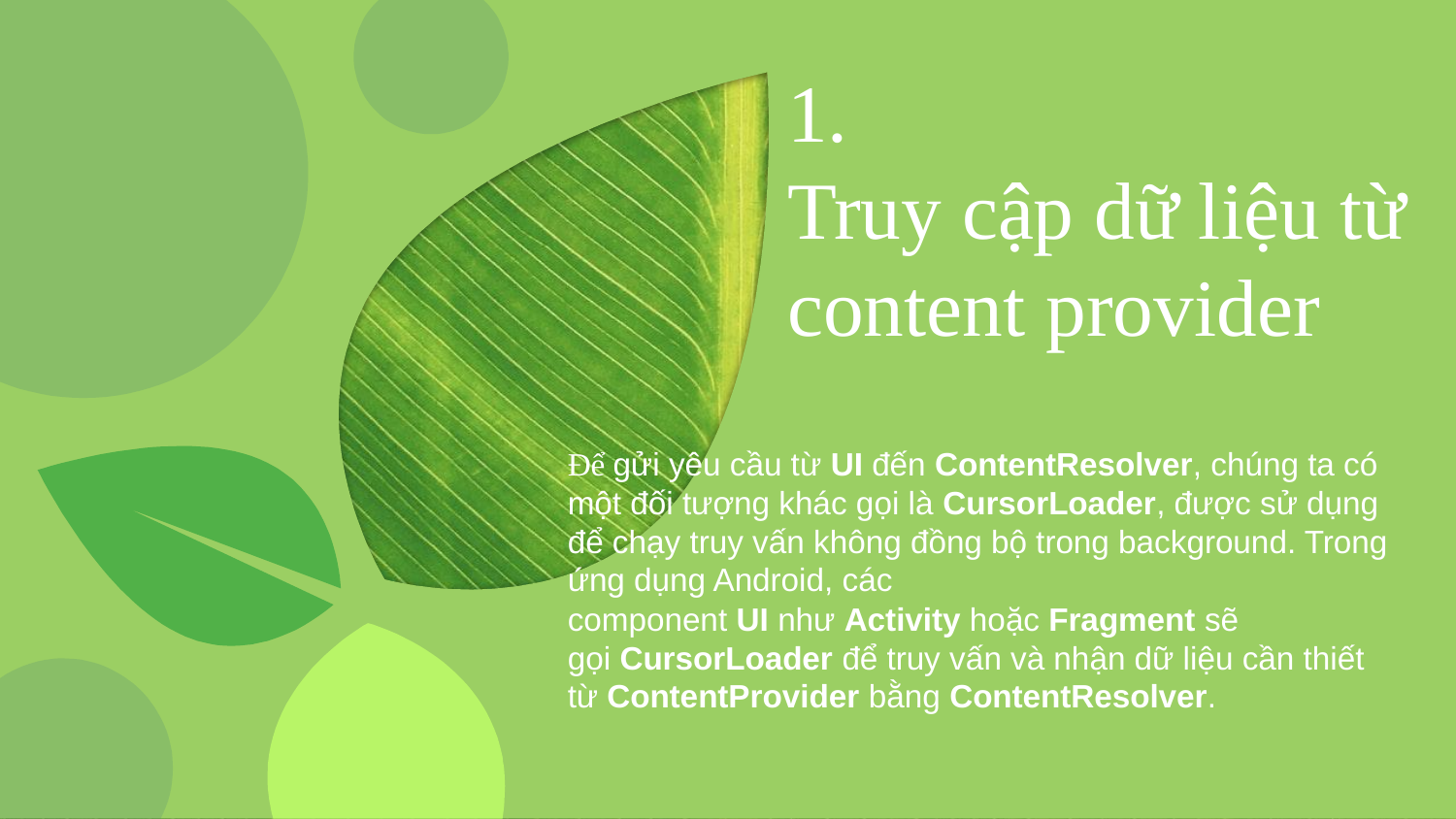

# 1.
Truy cập dữ liệu từ content provider
Để gửi yêu cầu từ UI đến ContentResolver, chúng ta có một đối tượng khác gọi là CursorLoader, được sử dụng để chạy truy vấn không đồng bộ trong background. Trong ứng dụng Android, các component UI như Activity hoặc Fragment sẽ gọi CursorLoader để truy vấn và nhận dữ liệu cần thiết từ ContentProvider bằng ContentResolver.